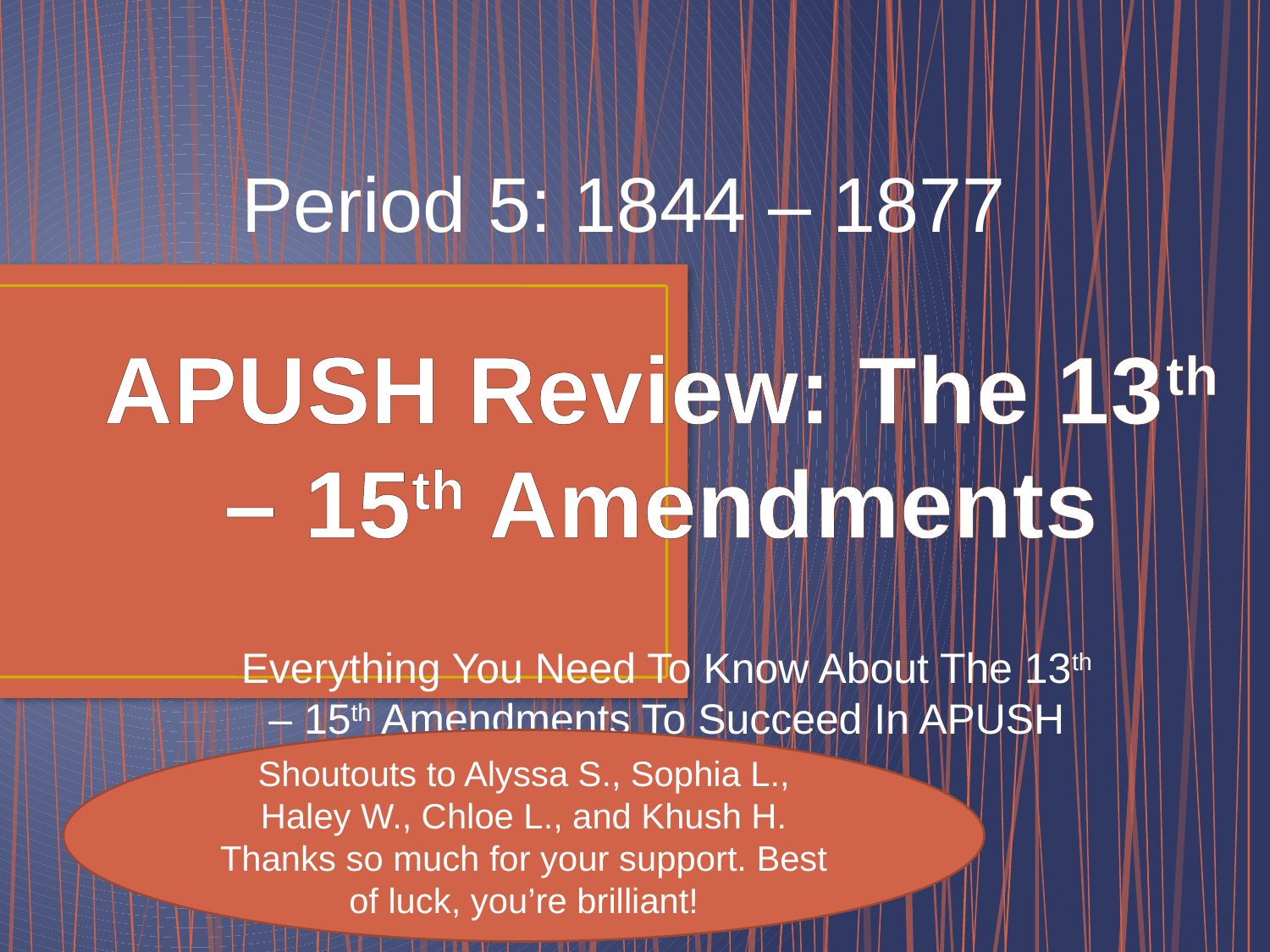

Period 5: 1844 – 1877
# APUSH Review: The 13th – 15th Amendments
Everything You Need To Know About The 13th – 15th Amendments To Succeed In APUSH
Shoutouts to Alyssa S., Sophia L., Haley W., Chloe L., and Khush H. Thanks so much for your support. Best of luck, you’re brilliant!